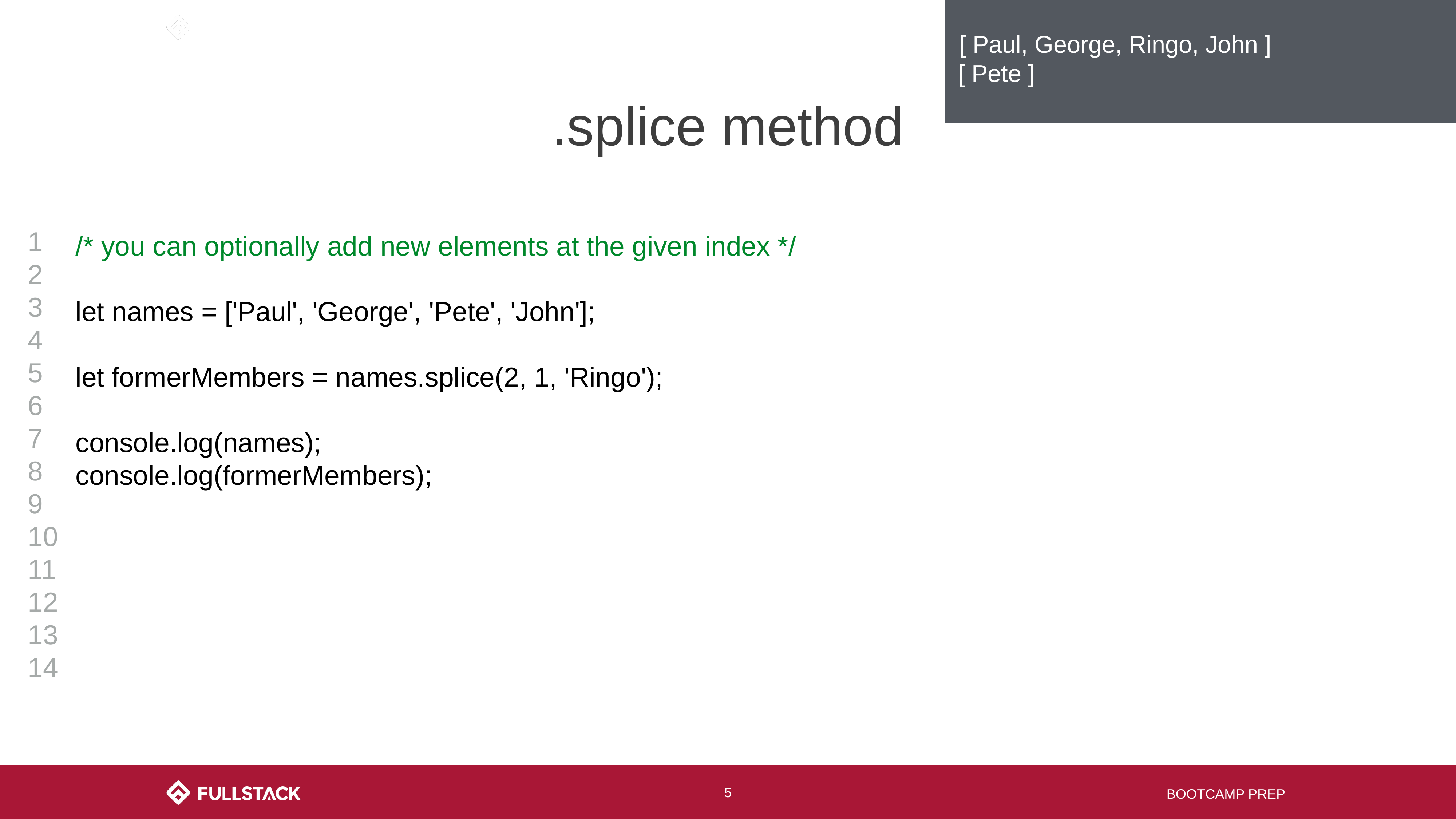

[ Paul, George, Ringo, John ]
  [ Pete ]
# .splice method

/* you can optionally add new elements at the given index */

let names = ['Paul', 'George', 'Pete', 'John'];
let formerMembers = names.splice(2, 1, 'Ringo');
console.log(names);
console.log(formerMembers);
1
2
3
4
5
6
7
8
9
10
11
12
13
14

5
BOOTCAMP PREP